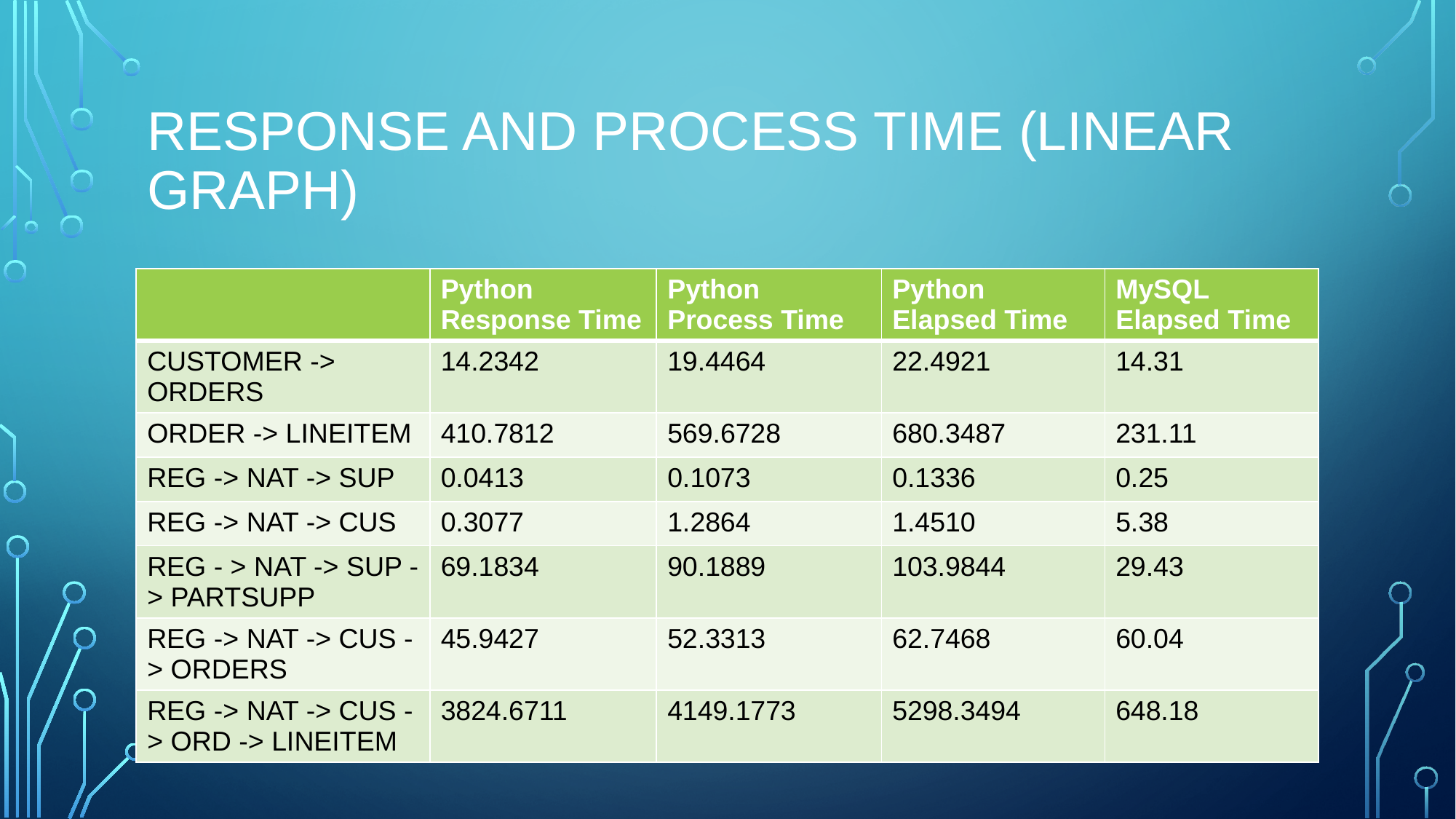

# Response and process time (LINEAR GRAPH)
|  | Python Response Time | Python Process Time | Python Elapsed Time | MySQL Elapsed Time |
| --- | --- | --- | --- | --- |
| CUSTOMER -> ORDERS | 14.2342 | 19.4464 | 22.4921 | 14.31 |
| ORDER -> LINEITEM | 410.7812 | 569.6728 | 680.3487 | 231.11 |
| REG -> NAT -> SUP | 0.0413 | 0.1073 | 0.1336 | 0.25 |
| REG -> NAT -> CUS | 0.3077 | 1.2864 | 1.4510 | 5.38 |
| REG - > NAT -> SUP -> PARTSUPP | 69.1834 | 90.1889 | 103.9844 | 29.43 |
| REG -> NAT -> CUS -> ORDERS | 45.9427 | 52.3313 | 62.7468 | 60.04 |
| REG -> NAT -> CUS -> ORD -> LINEITEM | 3824.6711 | 4149.1773 | 5298.3494 | 648.18 |